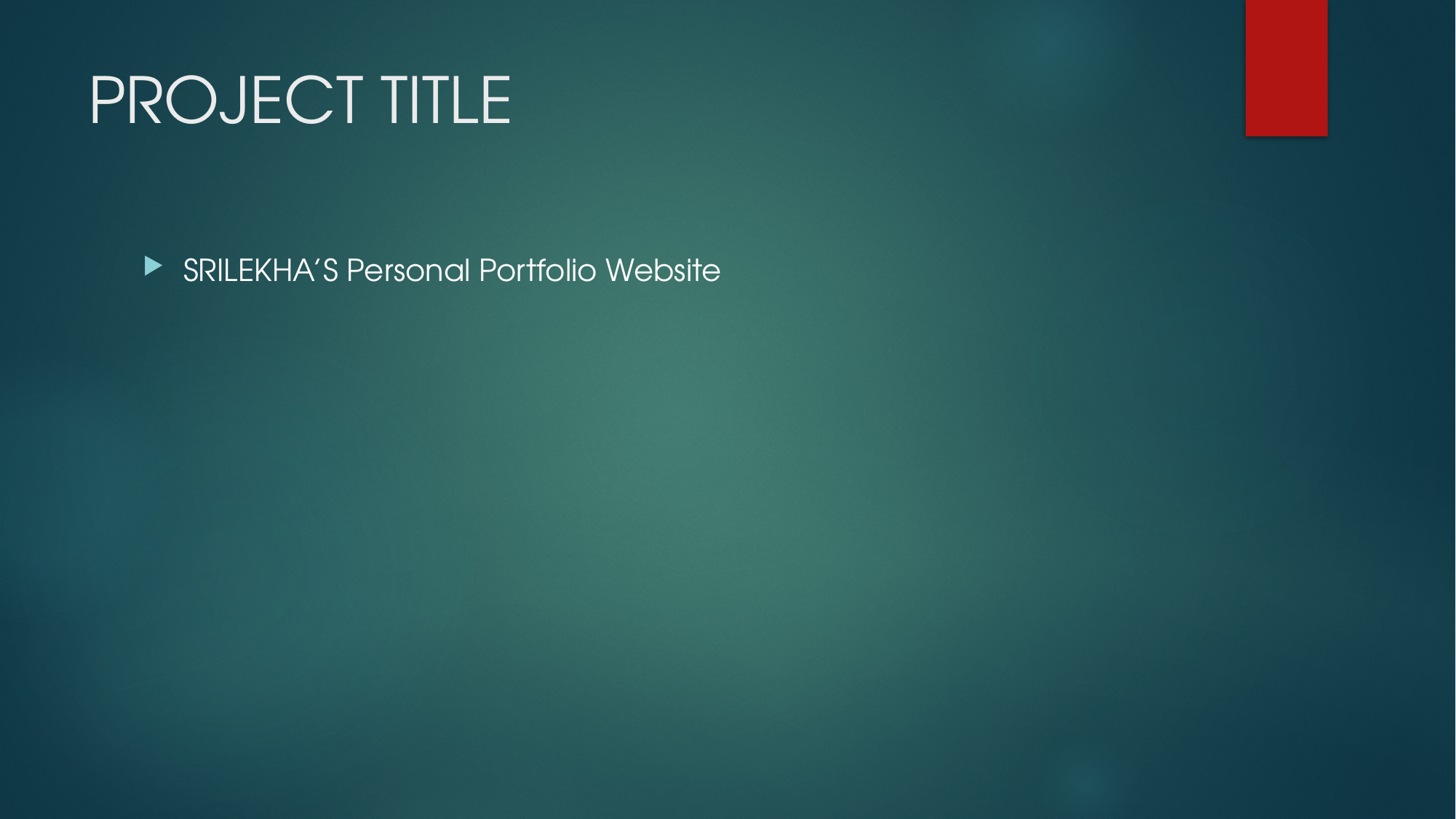

# PROJECT TITLE
SRILEKHA’S Personal Portfolio Website